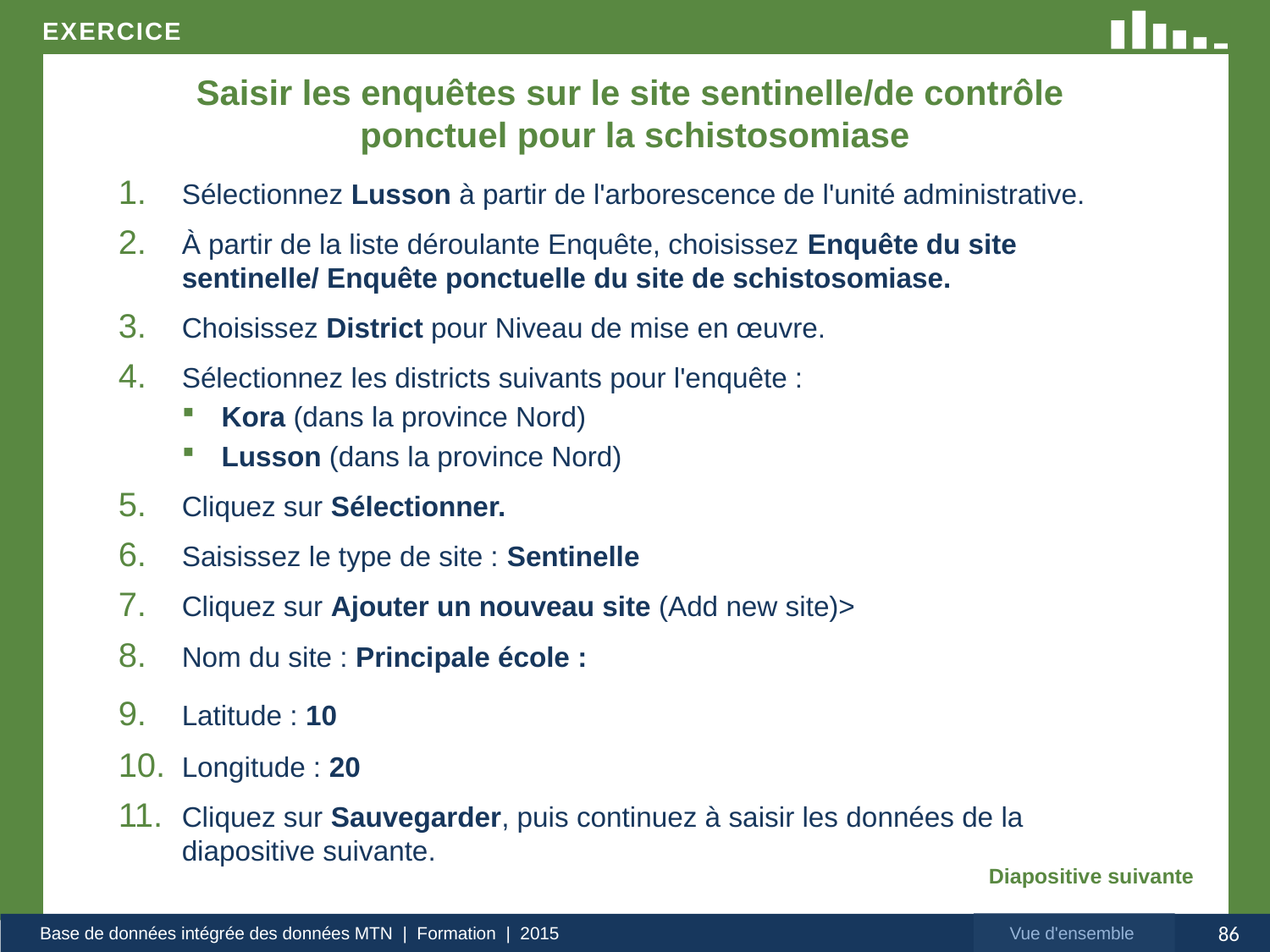

# Saisir les enquêtes sur le site sentinelle/de contrôle ponctuel pour la schistosomiase
Sélectionnez Lusson à partir de l'arborescence de l'unité administrative.
À partir de la liste déroulante Enquête, choisissez Enquête du site sentinelle/ Enquête ponctuelle du site de schistosomiase.
Choisissez District pour Niveau de mise en œuvre.
Sélectionnez les districts suivants pour l'enquête :
Kora (dans la province Nord)
Lusson (dans la province Nord)
Cliquez sur Sélectionner.
Saisissez le type de site : Sentinelle
Cliquez sur Ajouter un nouveau site (Add new site)>
Nom du site : Principale école :
Latitude : 10
Longitude : 20
Cliquez sur Sauvegarder, puis continuez à saisir les données de la diapositive suivante.